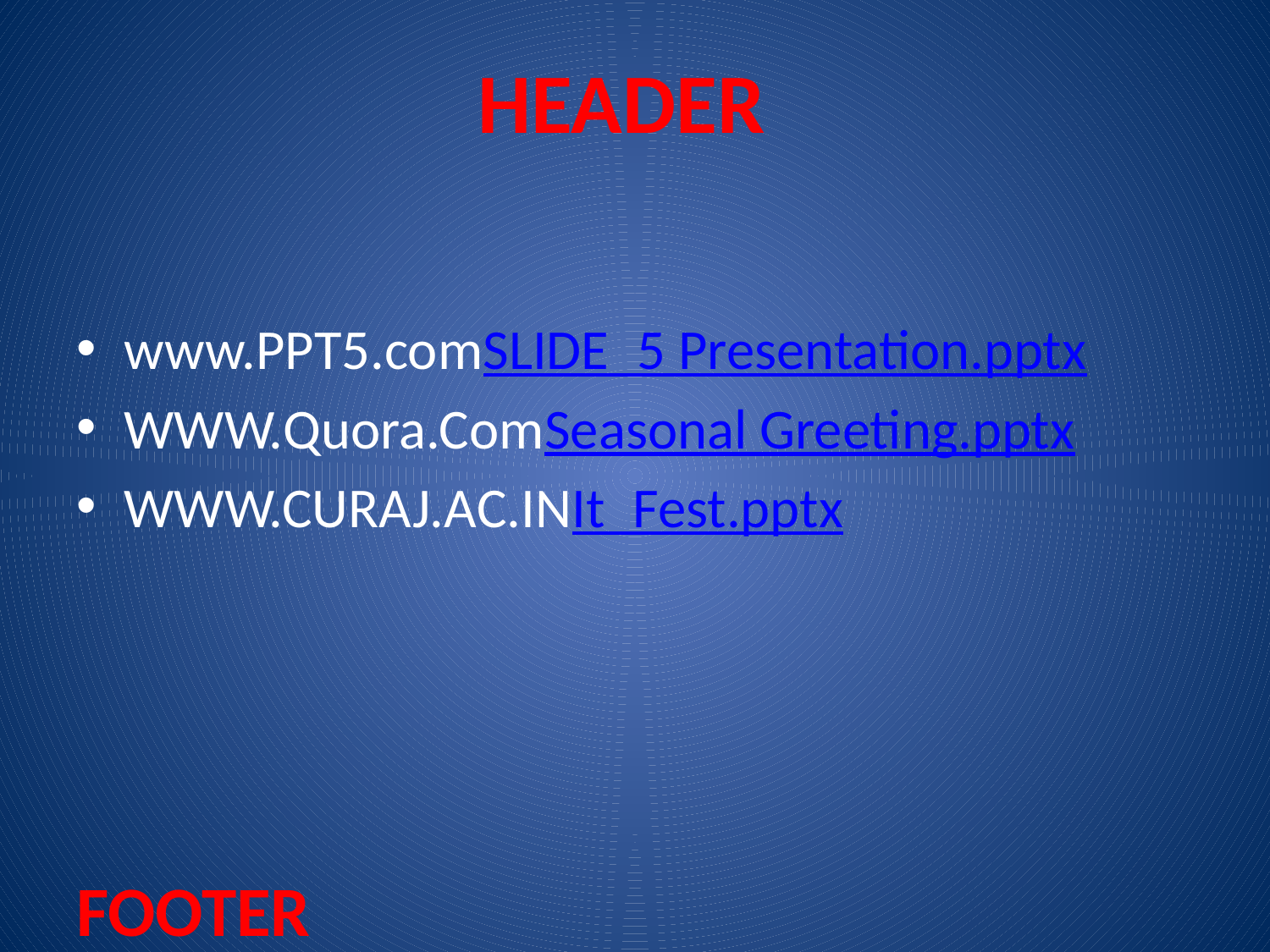

HEADER
www.PPT5.comSLIDE_5 Presentation.pptx
WWW.Quora.ComSeasonal Greeting.pptx
WWW.CURAJ.AC.INIt_Fest.pptx
FOOTER